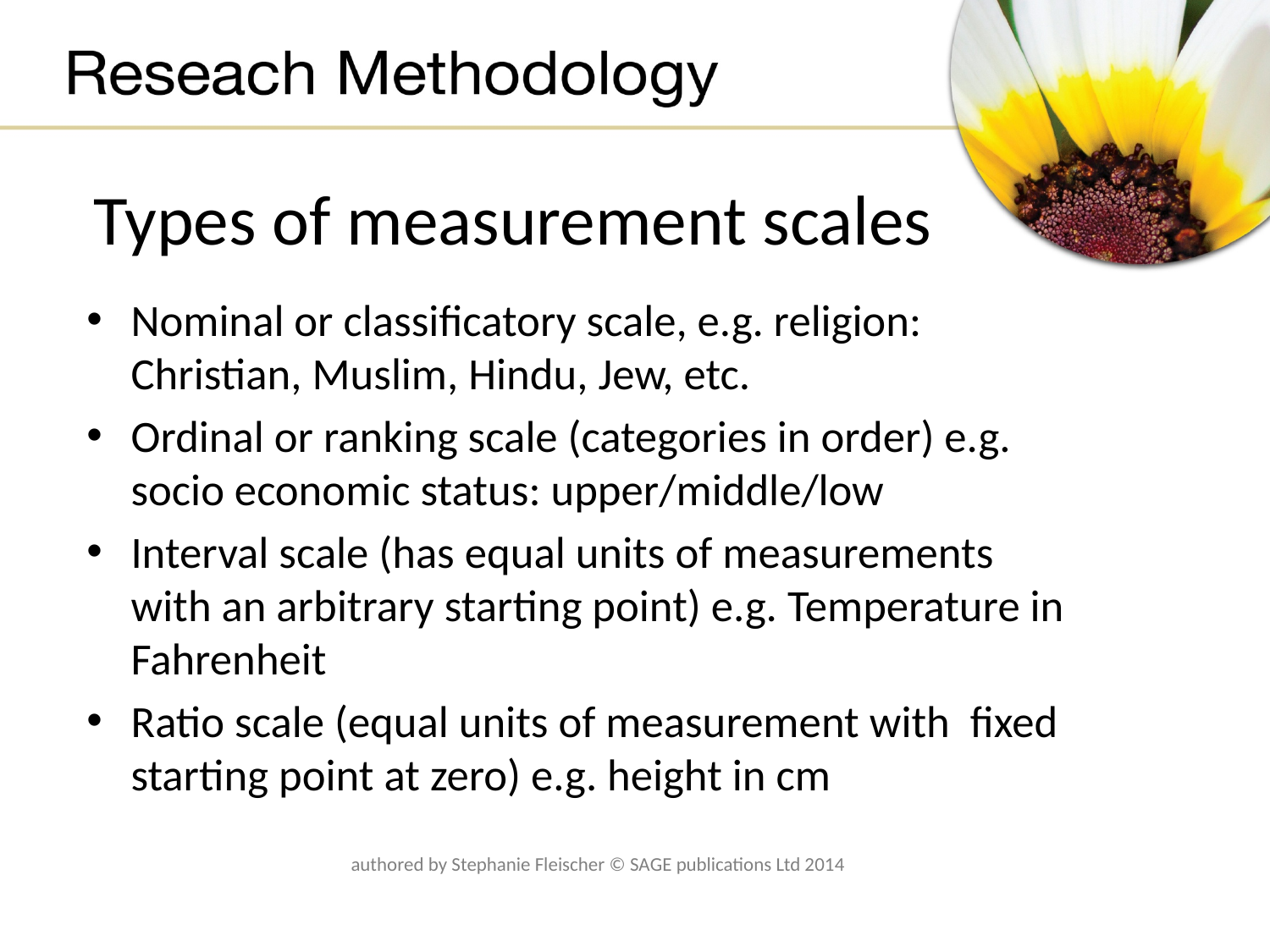

# Types of measurement scales
Nominal or classificatory scale, e.g. religion: Christian, Muslim, Hindu, Jew, etc.
Ordinal or ranking scale (categories in order) e.g. socio economic status: upper/middle/low
Interval scale (has equal units of measurements with an arbitrary starting point) e.g. Temperature in Fahrenheit
Ratio scale (equal units of measurement with  fixed starting point at zero) e.g. height in cm
authored by Stephanie Fleischer © SAGE publications Ltd 2014